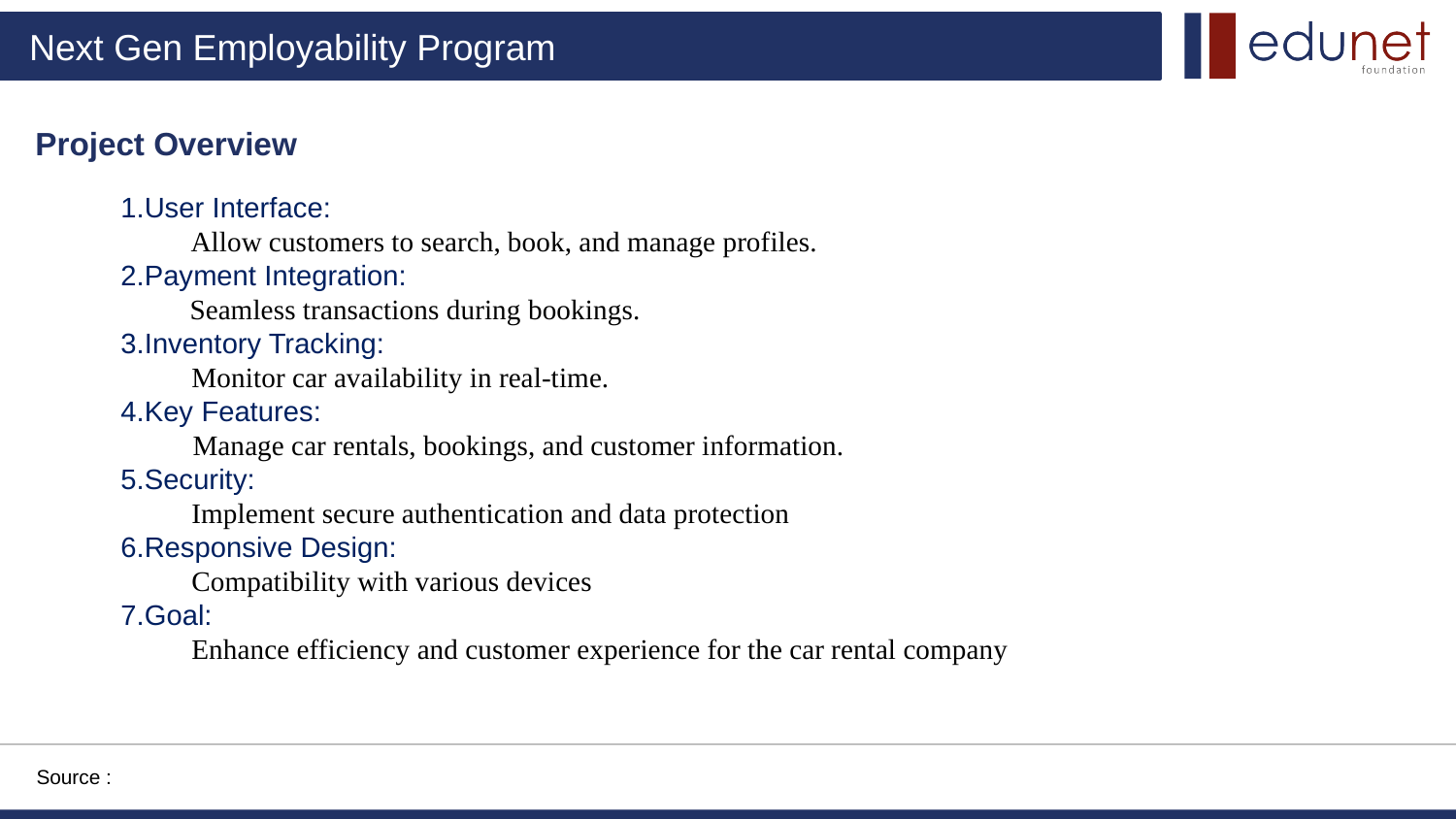

Project Overview

1.User Interface:
         Allow customers to search, book, and manage profiles.
2.Payment Integration:
         Seamless transactions during bookings.
3.Inventory Tracking:
         Monitor car availability in real-time.
4.Key Features:
         Manage car rentals, bookings, and customer information.
5.Security:
         Implement secure authentication and data protection
6.Responsive Design:
         Compatibility with various devices
7.Goal:
         Enhance efficiency and customer experience for the car rental company

Source :